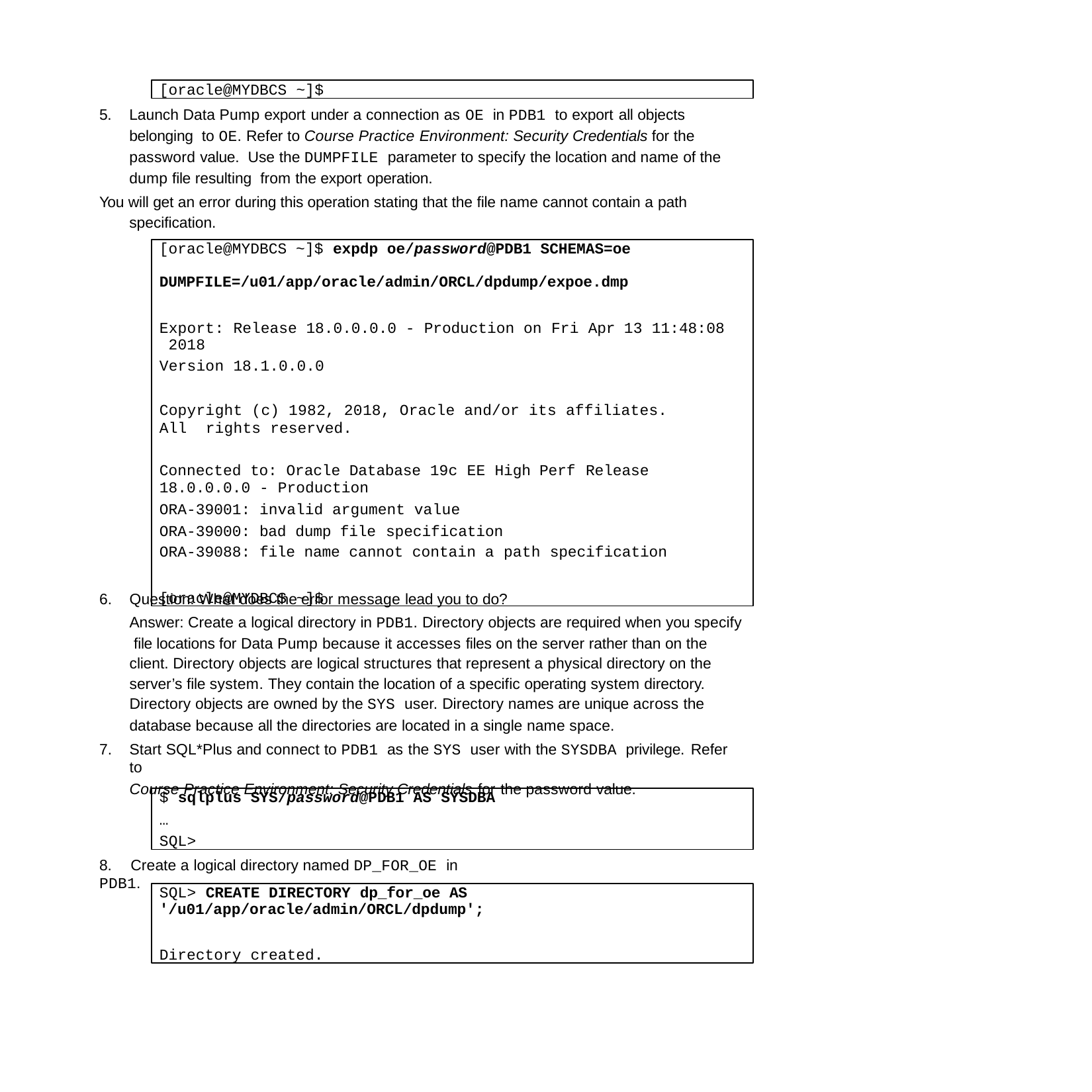

[oracle@MYDBCS ~]$
5.	Launch Data Pump export under a connection as OE in PDB1 to export all objects belonging  to OE. Refer to Course Practice Environment: Security Credentials for the password value.  Use the DUMPFILE parameter to specify the location and name of the dump file resulting  from the export operation.
You will get an error during this operation stating that the file name cannot contain a path  specification.
[oracle@MYDBCS ~]$ expdp oe/password@PDB1 SCHEMAS=oe  DUMPFILE=/u01/app/oracle/admin/ORCL/dpdump/expoe.dmp

Export: Release 18.0.0.0.0 - Production on Fri Apr 13 11:48:08  2018
Version 18.1.0.0.0

Copyright (c) 1982, 2018, Oracle and/or its affiliates.	All  rights reserved.

Connected to: Oracle Database 19c EE High Perf Release
18.0.0.0.0 - Production
ORA-39001: invalid argument value
ORA-39000: bad dump file specification
ORA-39088: file name cannot contain a path specification

[oracle@MYDBCS ~]$
Question: What does the error message lead you to do?
Answer: Create a logical directory in PDB1. Directory objects are required when you specify  file locations for Data Pump because it accesses files on the server rather than on the  client. Directory objects are logical structures that represent a physical directory on the  server’s file system. They contain the location of a specific operating system directory.
Directory objects are owned by the SYS user. Directory names are unique across the
database because all the directories are located in a single name space.
Start SQL*Plus and connect to PDB1 as the SYS user with the SYSDBA privilege. Refer to
Course Practice Environment: Security Credentials for the password value.
$ sqlplus SYS/password@PDB1 AS SYSDBA
…  SQL>
8.	Create a logical directory named DP_FOR_OE in PDB1.
SQL> CREATE DIRECTORY dp_for_oe AS  '/u01/app/oracle/admin/ORCL/dpdump';

Directory created.